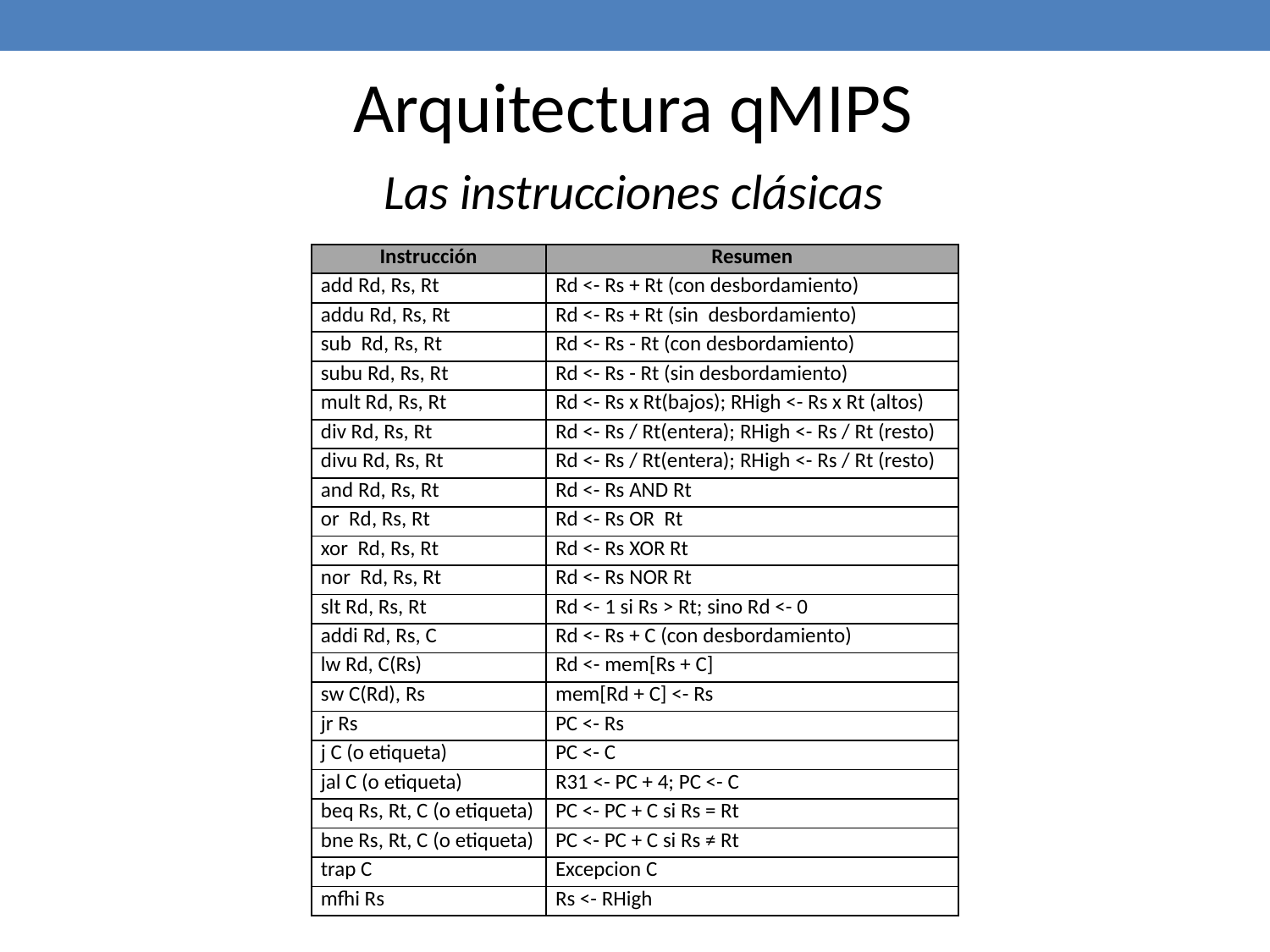

Arquitectura qMIPS
Las instrucciones clásicas
| Instrucción | Resumen |
| --- | --- |
| add Rd, Rs, Rt | Rd <- Rs + Rt (con desbordamiento) |
| addu Rd, Rs, Rt | Rd <- Rs + Rt (sin desbordamiento) |
| sub Rd, Rs, Rt | Rd <- Rs - Rt (con desbordamiento) |
| subu Rd, Rs, Rt | Rd <- Rs - Rt (sin desbordamiento) |
| mult Rd, Rs, Rt | Rd <- Rs x Rt(bajos); RHigh <- Rs x Rt (altos) |
| div Rd, Rs, Rt | Rd <- Rs / Rt(entera); RHigh <- Rs / Rt (resto) |
| divu Rd, Rs, Rt | Rd <- Rs / Rt(entera); RHigh <- Rs / Rt (resto) |
| and Rd, Rs, Rt | Rd <- Rs AND Rt |
| or Rd, Rs, Rt | Rd <- Rs OR Rt |
| xor Rd, Rs, Rt | Rd <- Rs XOR Rt |
| nor Rd, Rs, Rt | Rd <- Rs NOR Rt |
| slt Rd, Rs, Rt | Rd <- 1 si Rs > Rt; sino Rd <- 0 |
| addi Rd, Rs, C | Rd <- Rs + C (con desbordamiento) |
| lw Rd, C(Rs) | Rd <- mem[Rs + C] |
| sw C(Rd), Rs | mem[Rd + C] <- Rs |
| jr Rs | PC <- Rs |
| j C (o etiqueta) | PC <- C |
| jal C (o etiqueta) | R31 <- PC + 4; PC <- C |
| beq Rs, Rt, C (o etiqueta) | PC <- PC + C si Rs = Rt |
| bne Rs, Rt, C (o etiqueta) | PC <- PC + C si Rs ≠ Rt |
| trap C | Excepcion C |
| mfhi Rs | Rs <- RHigh |